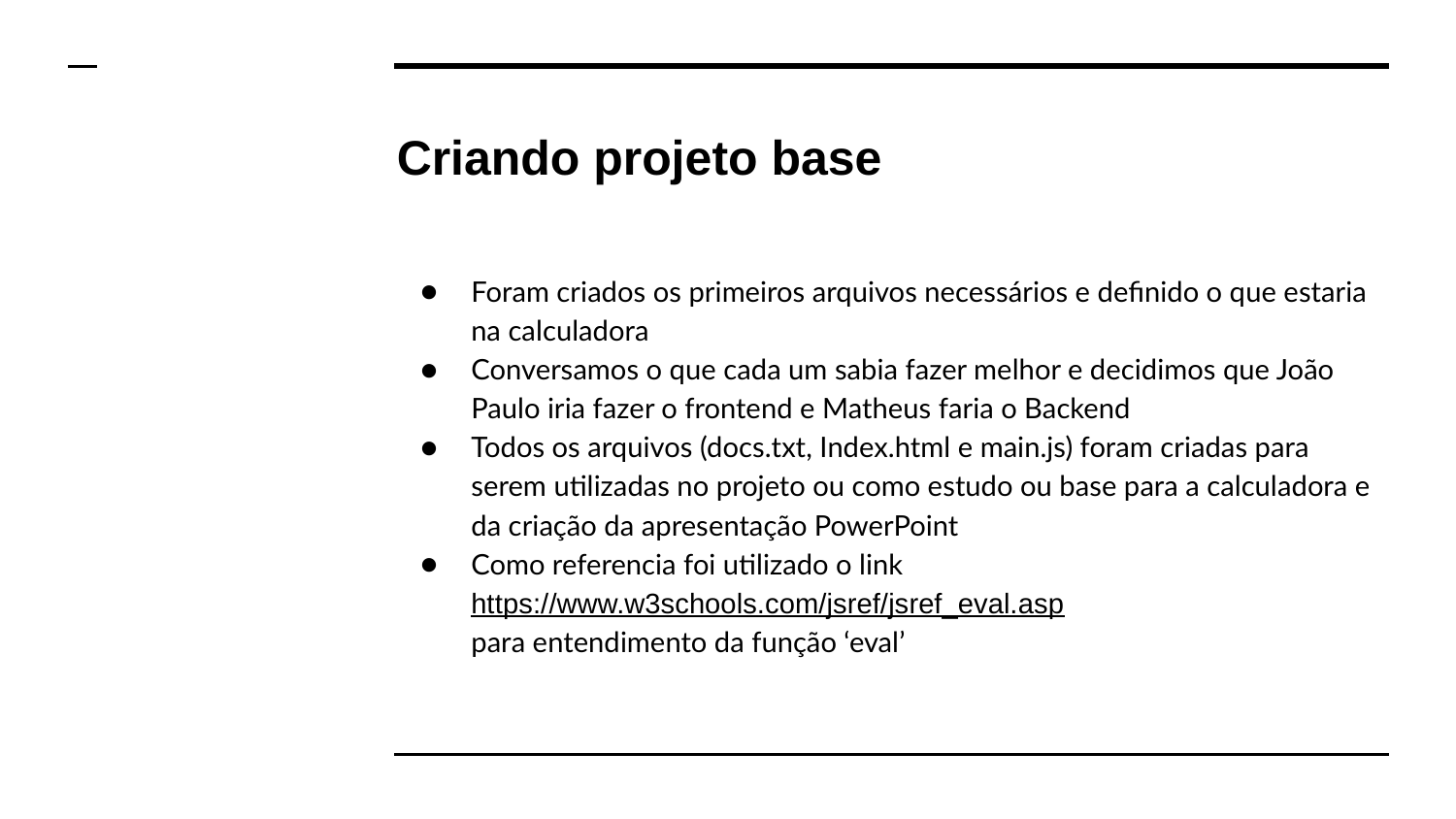

# Criando projeto base

Foram criados os primeiros arquivos necessários e definido o que estaria na calculadora
Conversamos o que cada um sabia fazer melhor e decidimos que João Paulo iria fazer o frontend e Matheus faria o Backend
Todos os arquivos (docs.txt, Index.html e main.js) foram criadas para serem utilizadas no projeto ou como estudo ou base para a calculadora e da criação da apresentação PowerPoint
Como referencia foi utilizado o link https://www.w3schools.com/jsref/jsref_eval.asp
para entendimento da função ‘eval’